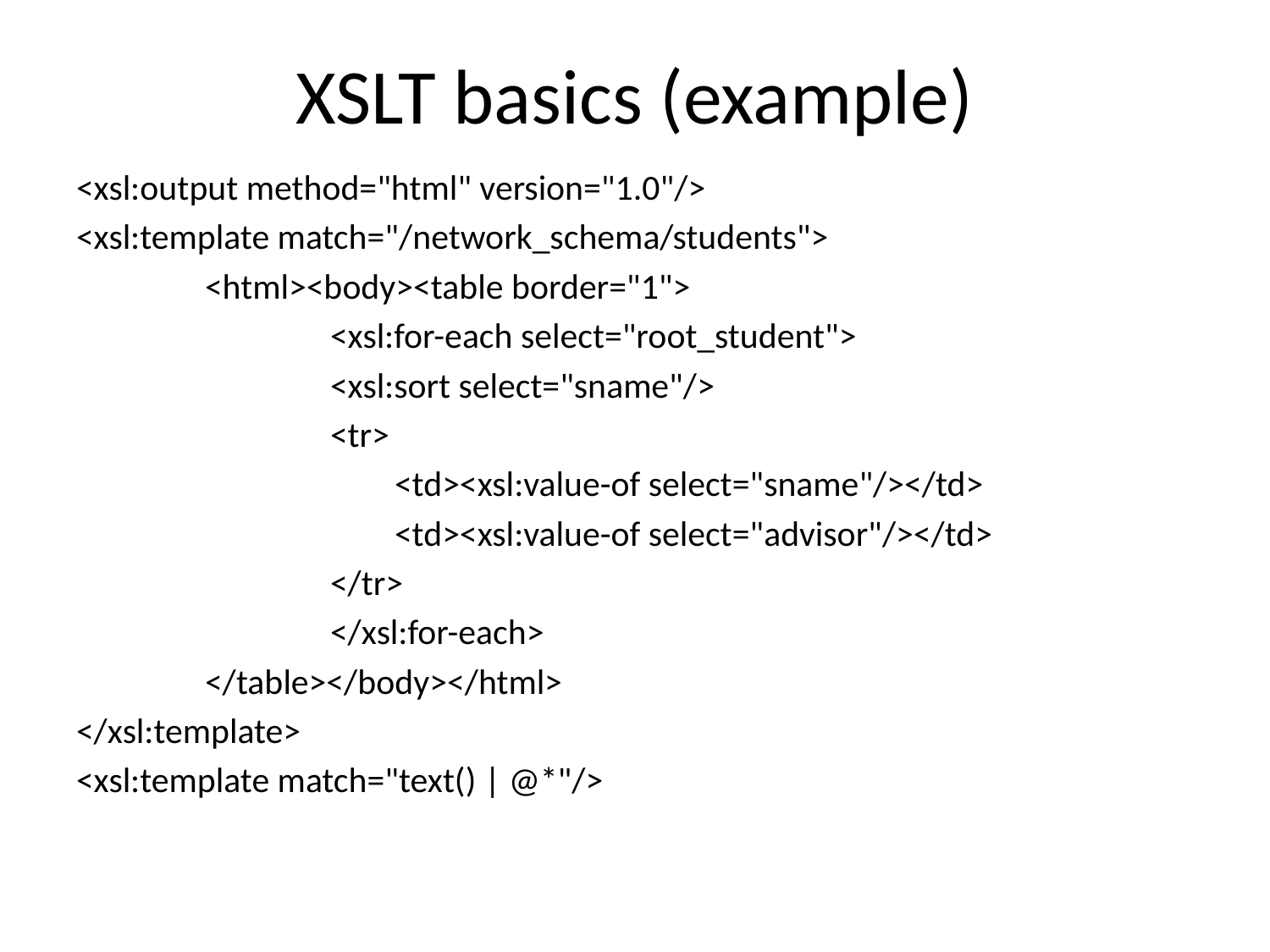

# XSLT basics (example)
<xsl:output method="html" version="1.0"/>
<xsl:template match="/network_schema/students">
                <html><body><table border="1">
		<xsl:for-each select="root_student">
		<xsl:sort select="sname"/>
		<tr>
		        <td><xsl:value-of select="sname"/></td>
		        <td><xsl:value-of select="advisor"/></td>
		</tr>
		</xsl:for-each>
                </table></body></html>
</xsl:template>
<xsl:template match="text() | @*"/>